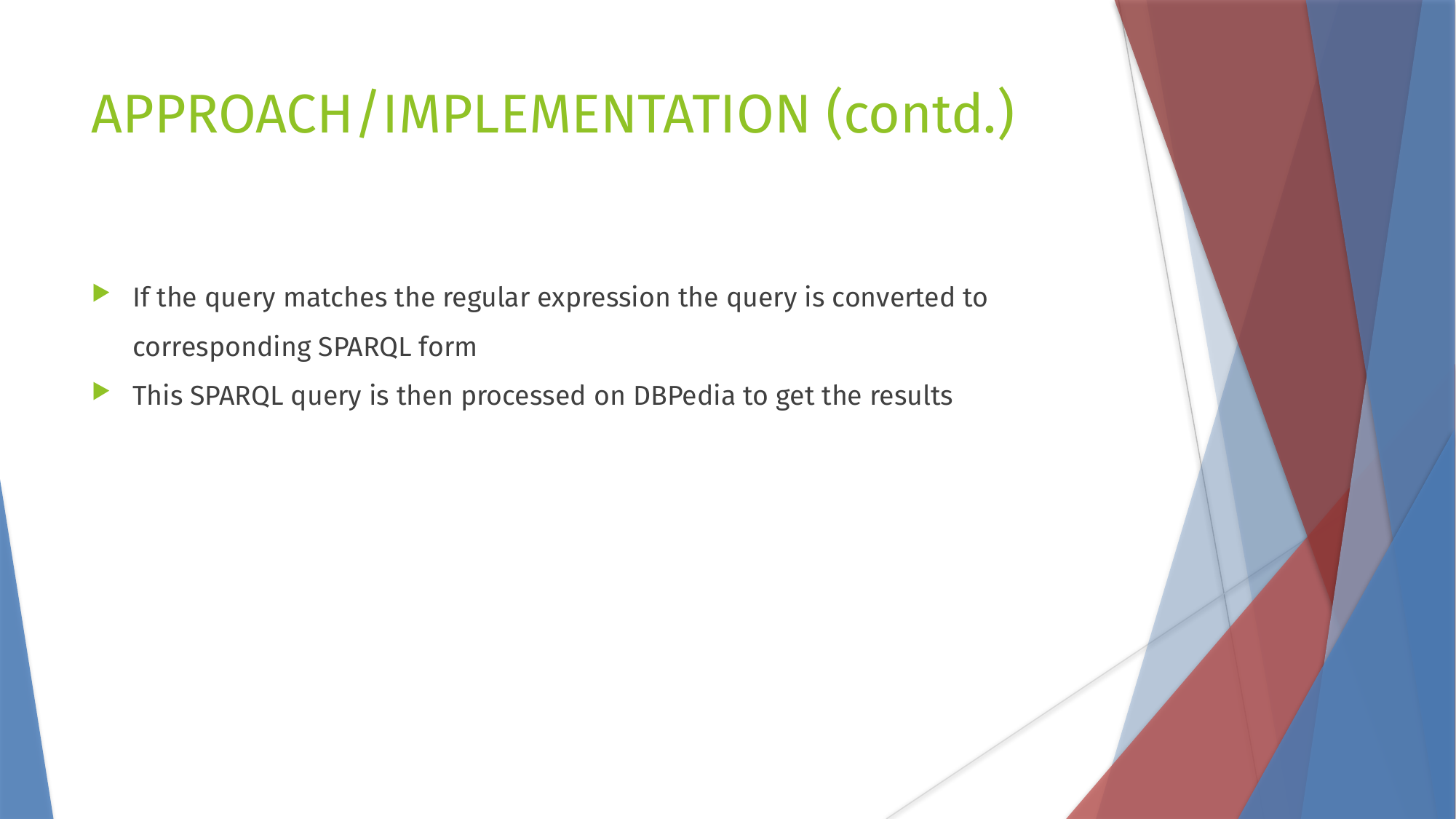

APPROACH/IMPLEMENTATION (contd.)
If the query matches the regular expression the query is converted to corresponding SPARQL form
This SPARQL query is then processed on DBPedia to get the results